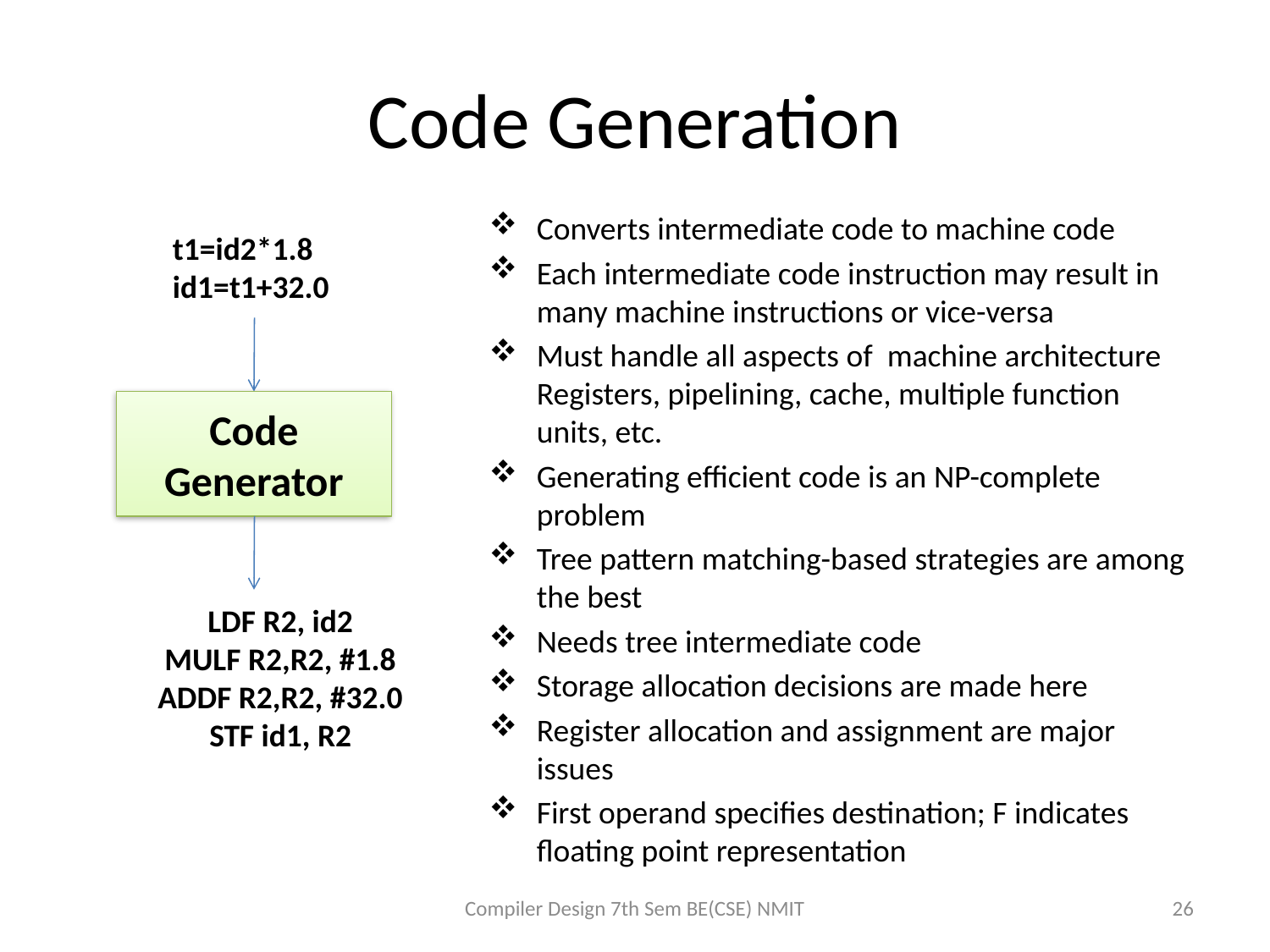

# Code Generation
Converts intermediate code to machine code
Each intermediate code instruction may result in many machine instructions or vice-versa
Must handle all aspects of  machine architecture Registers, pipelining, cache, multiple function units, etc.
Generating efficient code is an NP-complete problem
Tree pattern matching-based strategies are among the best
Needs tree intermediate code
Storage allocation decisions are made here
Register allocation and assignment are major issues
First operand specifies destination; F indicates floating point representation

t1=id2*1.8
id1=t1+32.0
Code Generator
LDF R2, id2
MULF R2,R2, #1.8
ADDF R2,R2, #32.0
STF id1, R2
Compiler Design 7th Sem BE(CSE) NMIT
26